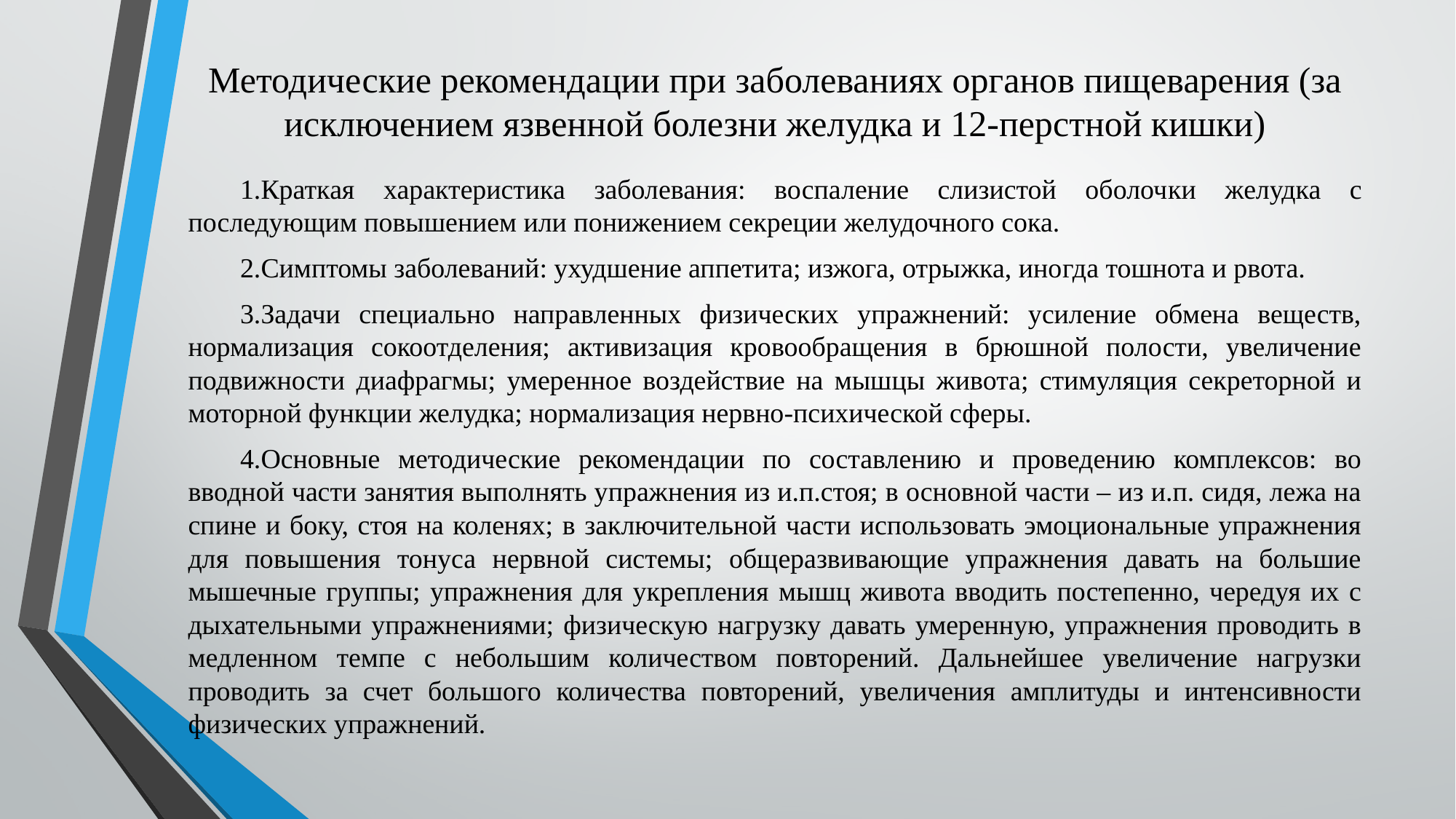

# Методические рекомендации при заболеваниях органов пищеварения (за исключением язвенной болезни желудка и 12-перстной кишки)
1.Краткая характеристика заболевания: воспаление слизистой оболоч­ки желудка с последующим повышением или понижением секреции желудочного сока.
2.Симптомы заболеваний: ухудшение аппетита; изжога, отрыжка, ино­гда тошнота и рвота.
3.Задачи специально направленных физических упражнений: усиление обмена веществ, нормализация сокоотделения; активизация кровообращения в брюшной полости, увеличение подвижности диафрагмы; умеренное воздействие на мышцы живота; стимуляция секреторной и моторной функции желудка; нормализация нервно-психической сферы.
4.Основные методические рекомендации по составлению и проведению комплексов: во вводной части занятия выполнять упражнения из и.п.стоя; в основной части – из и.п. сидя, лежа на спине и боку, стоя на коленях; в заключительной части использовать эмоциональные упражнения для повышения тонуса нервной системы; общеразвивающие упражнения давать на большие мышечные группы; упражнения для укрепления мышц живота вводить постепенно, чередуя их с дыхательными упражнениями; физическую нагрузку давать умеренную, упражнения проводить в медленном темпе с небольшим количеством повторений. Дальнейшее увеличение нагрузки проводить за счет большого количества повторений, увеличения амплитуды и интенсивности физических упражнений.